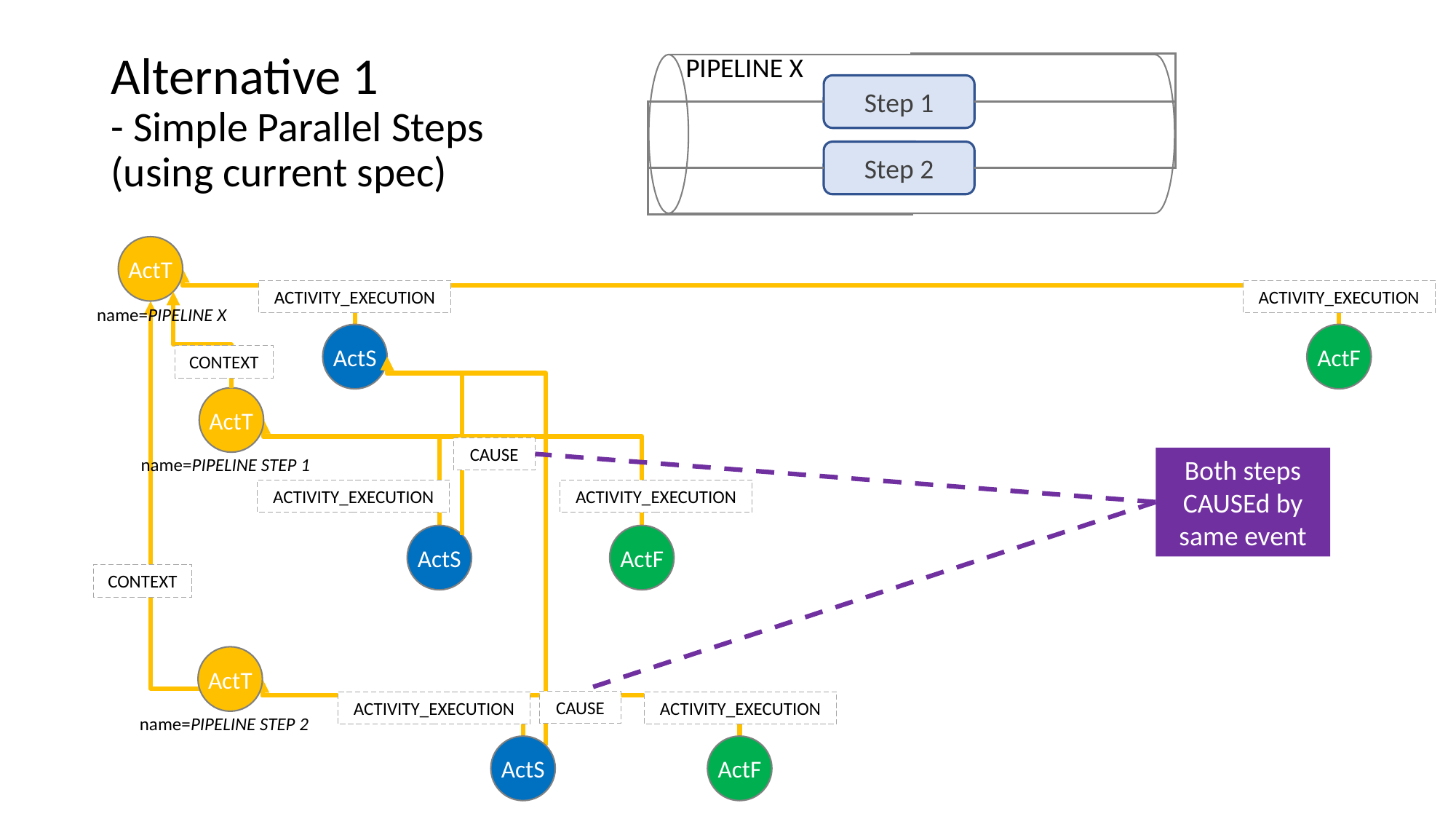

# Alternative 1 - Simple Parallel Steps (using current spec)
PIPELINE X
Step 1
Step 2
ActT
ACTIVITY_EXECUTION
ACTIVITY_EXECUTION
name=PIPELINE X
ActS
ActF
CONTEXT
ActT
CAUSE
name=PIPELINE STEP 1
Both steps CAUSEd by same event
ACTIVITY_EXECUTION
ACTIVITY_EXECUTION
ActS
ActF
CONTEXT
ActT
CAUSE
ACTIVITY_EXECUTION
ACTIVITY_EXECUTION
name=PIPELINE STEP 2
ActS
ActF